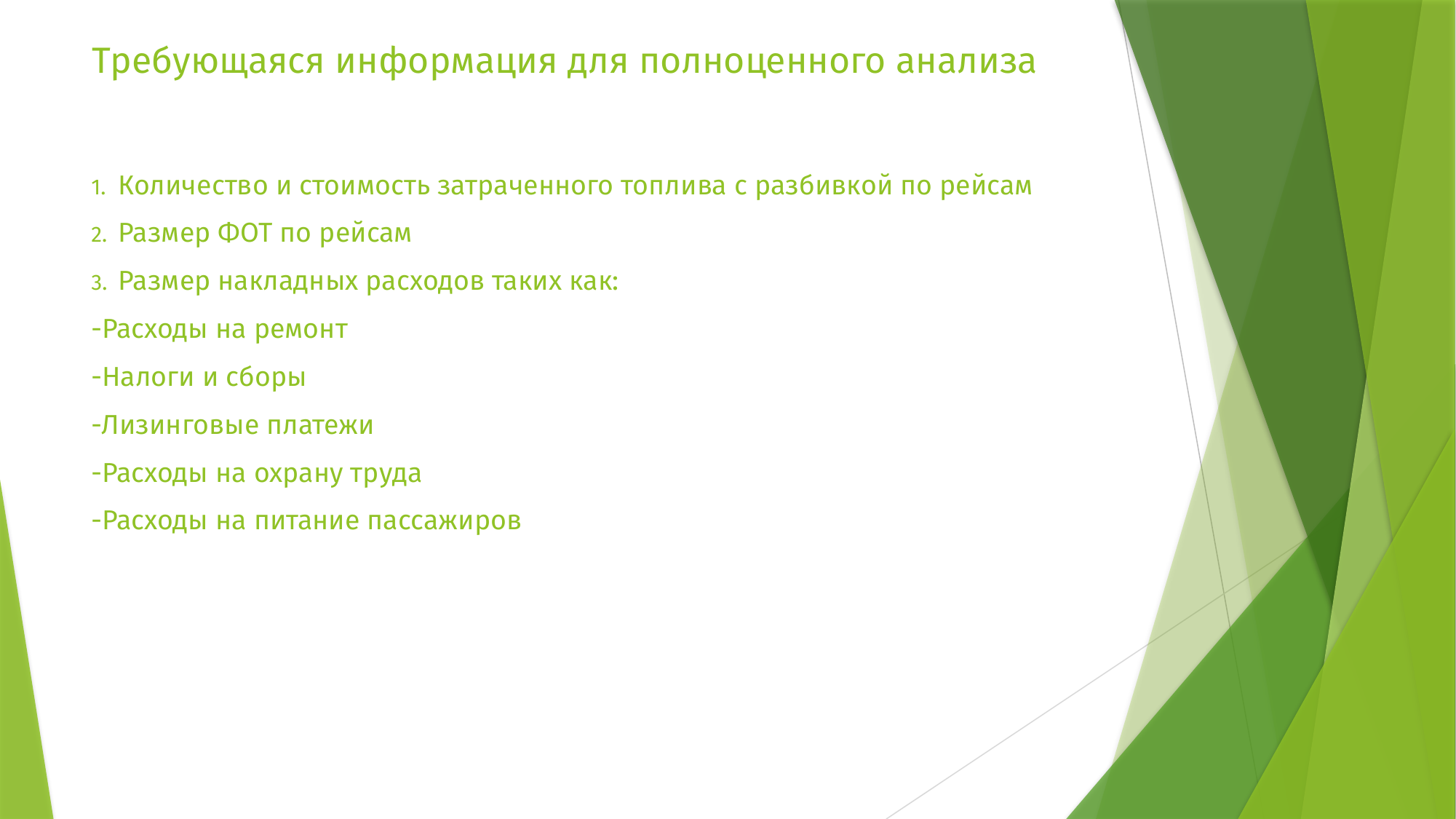

# Требующаяся информация для полноценного анализа
Количество и стоимость затраченного топлива с разбивкой по рейсам
Размер ФОТ по рейсам
Размер накладных расходов таких как:
-Расходы на ремонт
-Налоги и сборы
-Лизинговые платежи
-Расходы на охрану труда
-Расходы на питание пассажиров